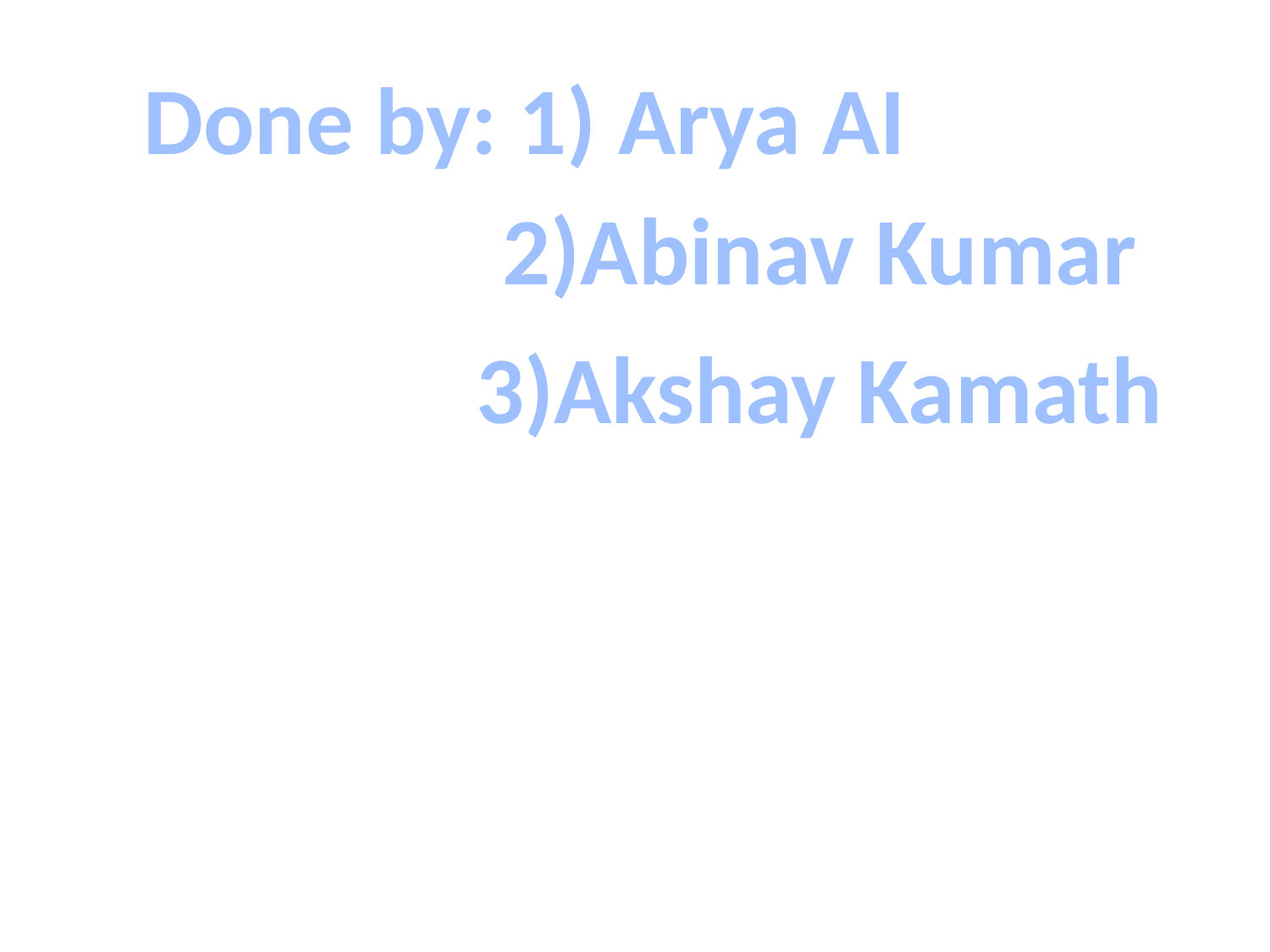

Done by: 1) Arya AI
2)Abinav Kumar
3)Akshay Kamath